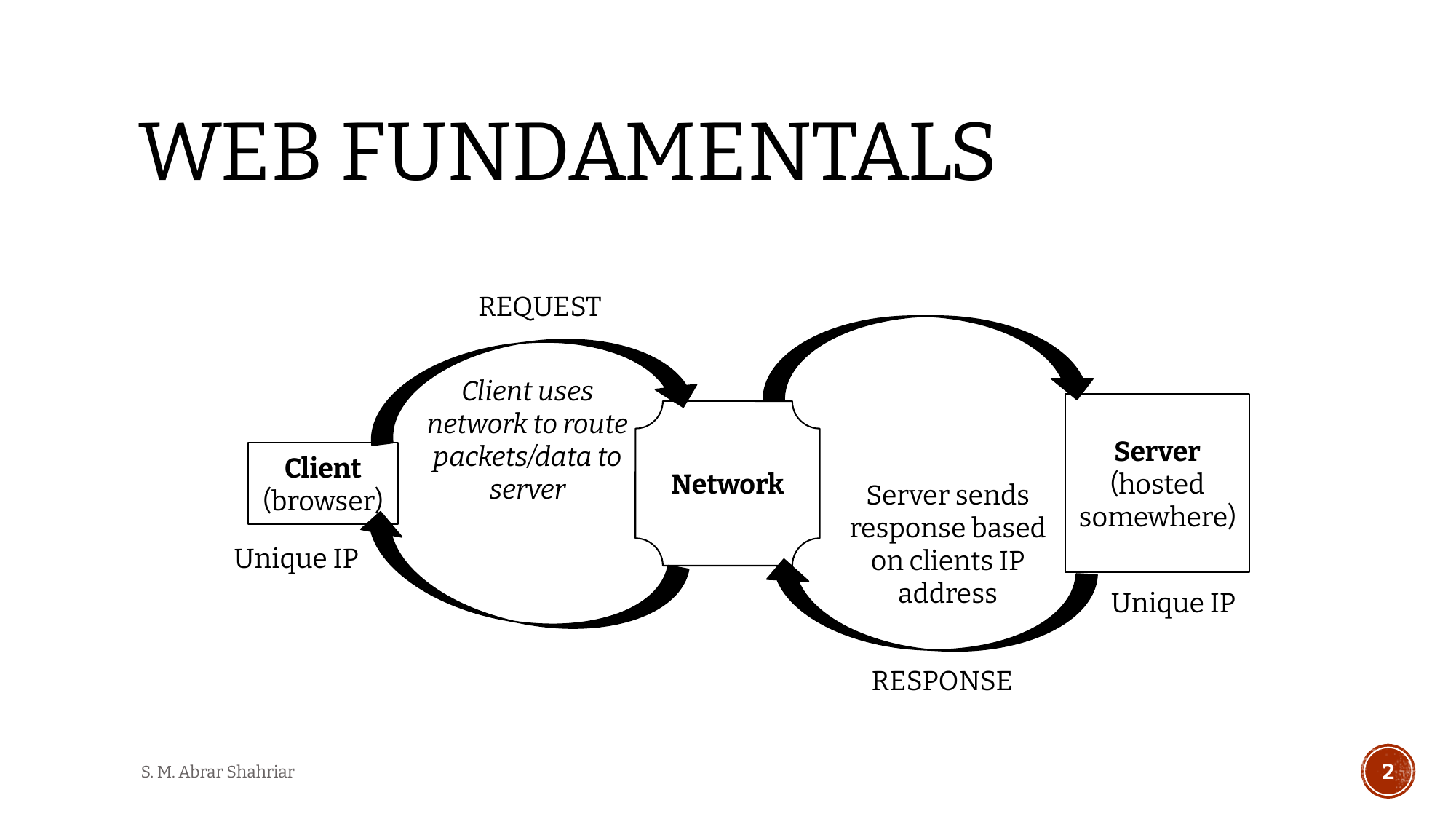

# WEB Fundamentals
REQUEST

Client uses network to route packets/data to server
Server
(hosted
somewhere)
Network
Client
(browser)
Server sends response based on clients IP address
Unique IP

Unique IP
RESPONSE
S. M. Abrar Shahriar
2